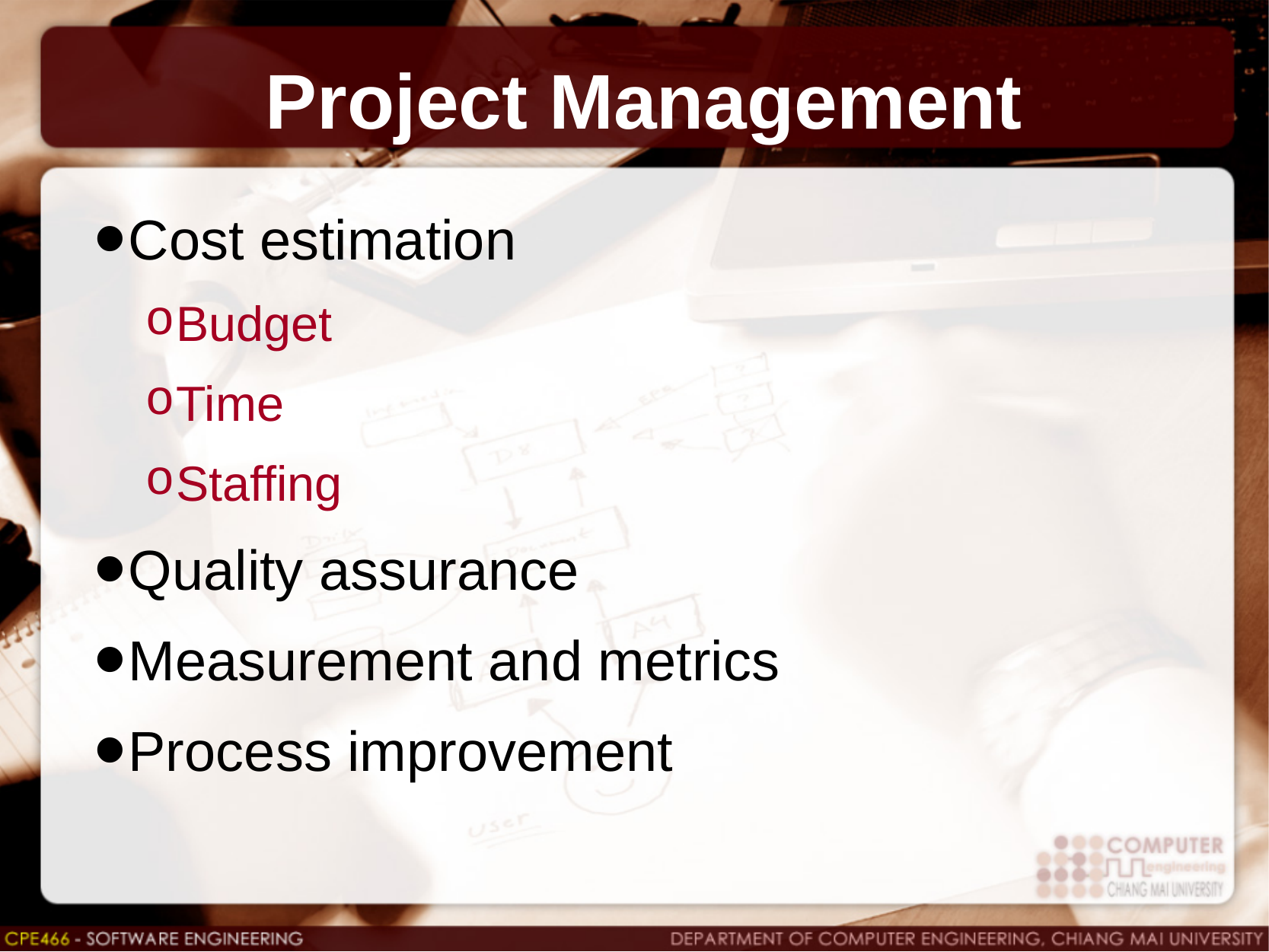

# Project Management
Cost estimation
Budget
Time
Staffing
Quality assurance
Measurement and metrics
Process improvement